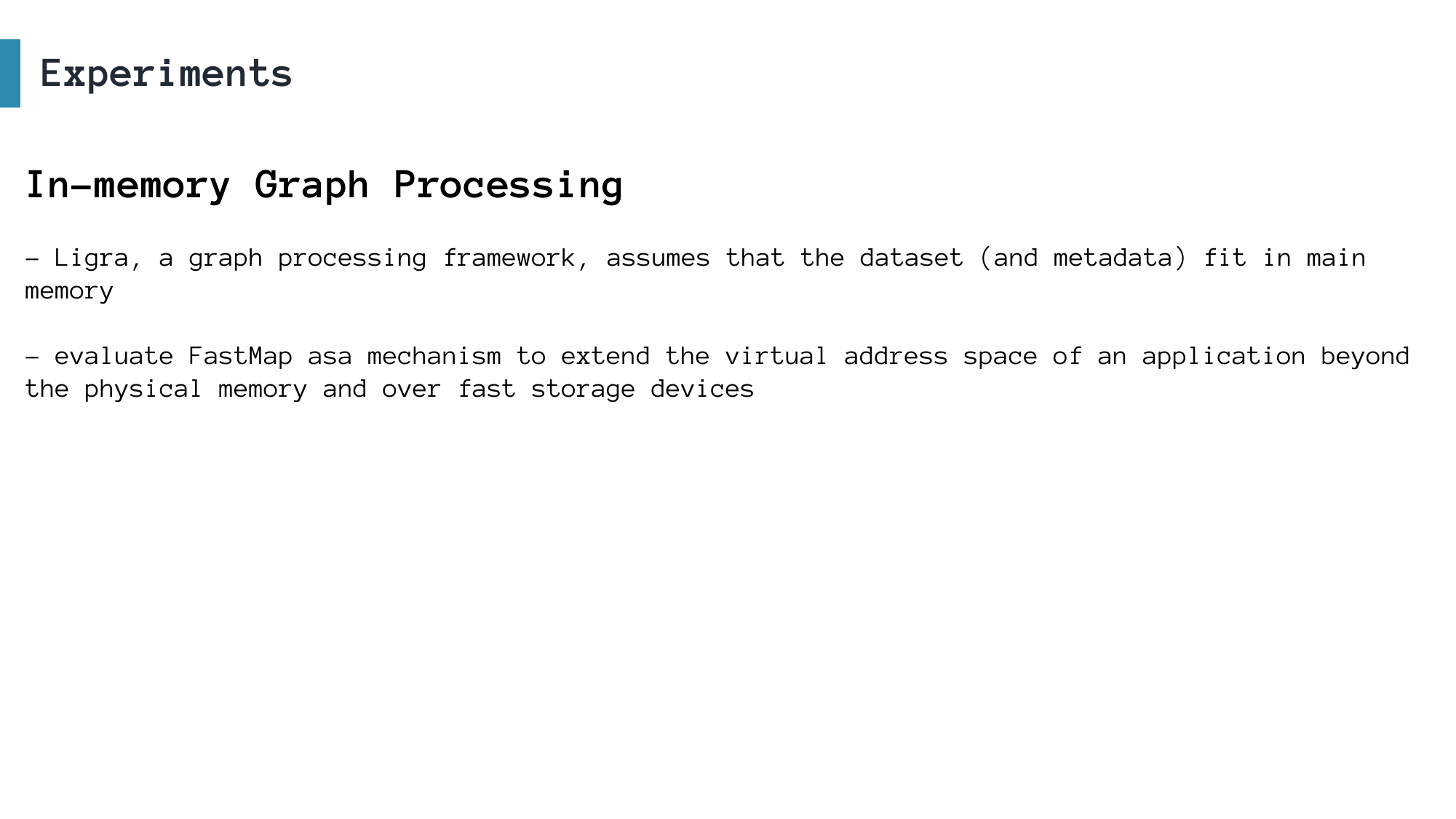

Experiments

In-memory Graph Processing

- Ligra, a graph processing framework, assumes that the dataset (and metadata) fit in main memory

- evaluate FastMap asa mechanism to extend the virtual address space of an application beyond the physical memory and over fast storage devices